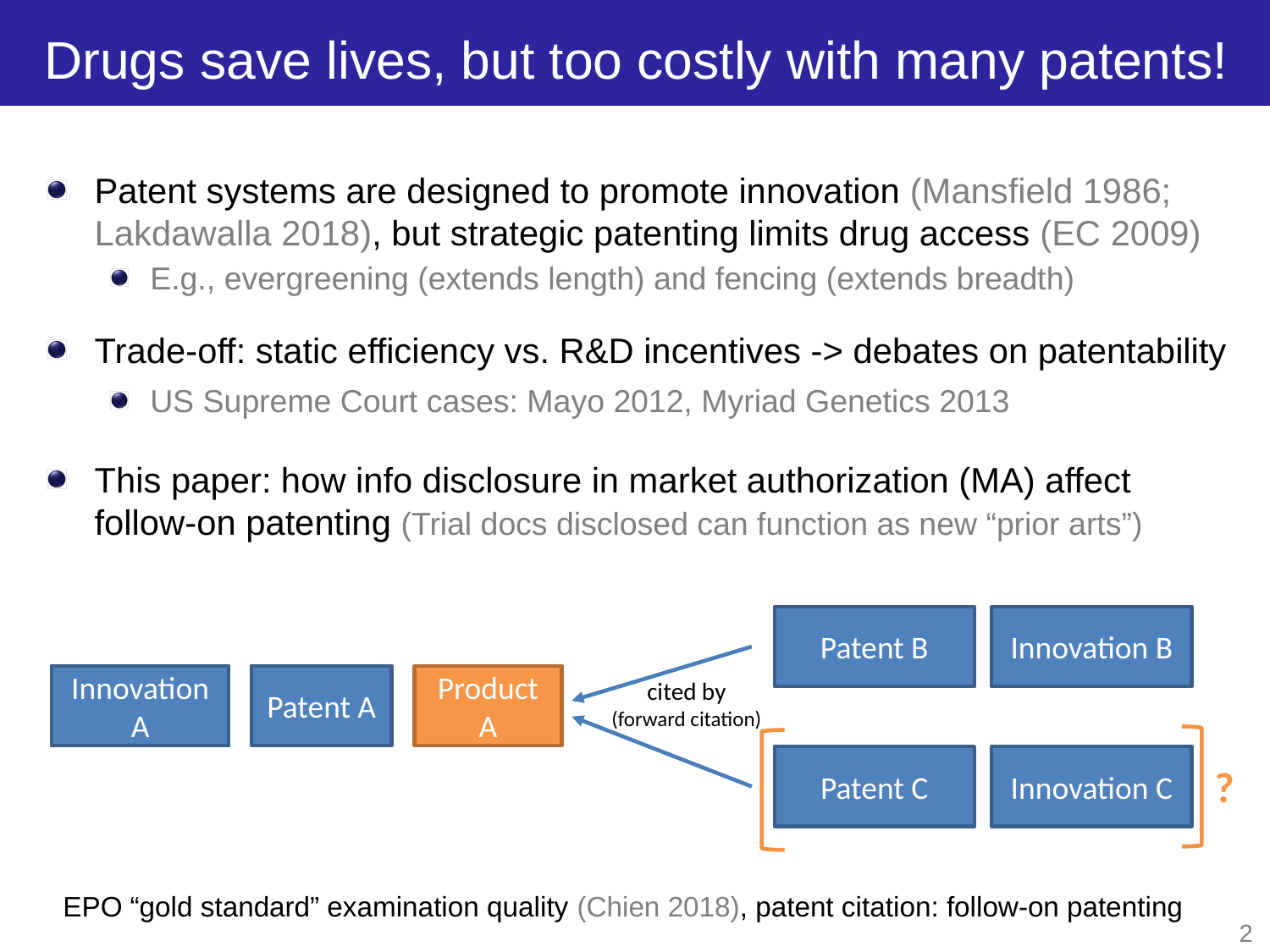

# Drugs save lives, but too costly with many patents!

Patent systems are designed to promote innovation (Mansfield 1986; Lakdawalla 2018), but strategic patenting limits drug access (EC 2009)
E.g., evergreening (extends length) and fencing (extends breadth)

Trade-off: static efficiency vs. R&D incentives -> debates on patentability
US Supreme Court cases: Mayo 2012, Myriad Genetics 2013
This paper: how info disclosure in market authorization (MA) affect follow-on patenting (Trial docs disclosed can function as new “prior arts”)
Patent B
Innovation B
Innovation A
Patent A
Product A
cited by
(forward citation)

?
Patent C
Innovation C
EPO “gold standard” examination quality (Chien 2018), patent citation: follow-on patenting